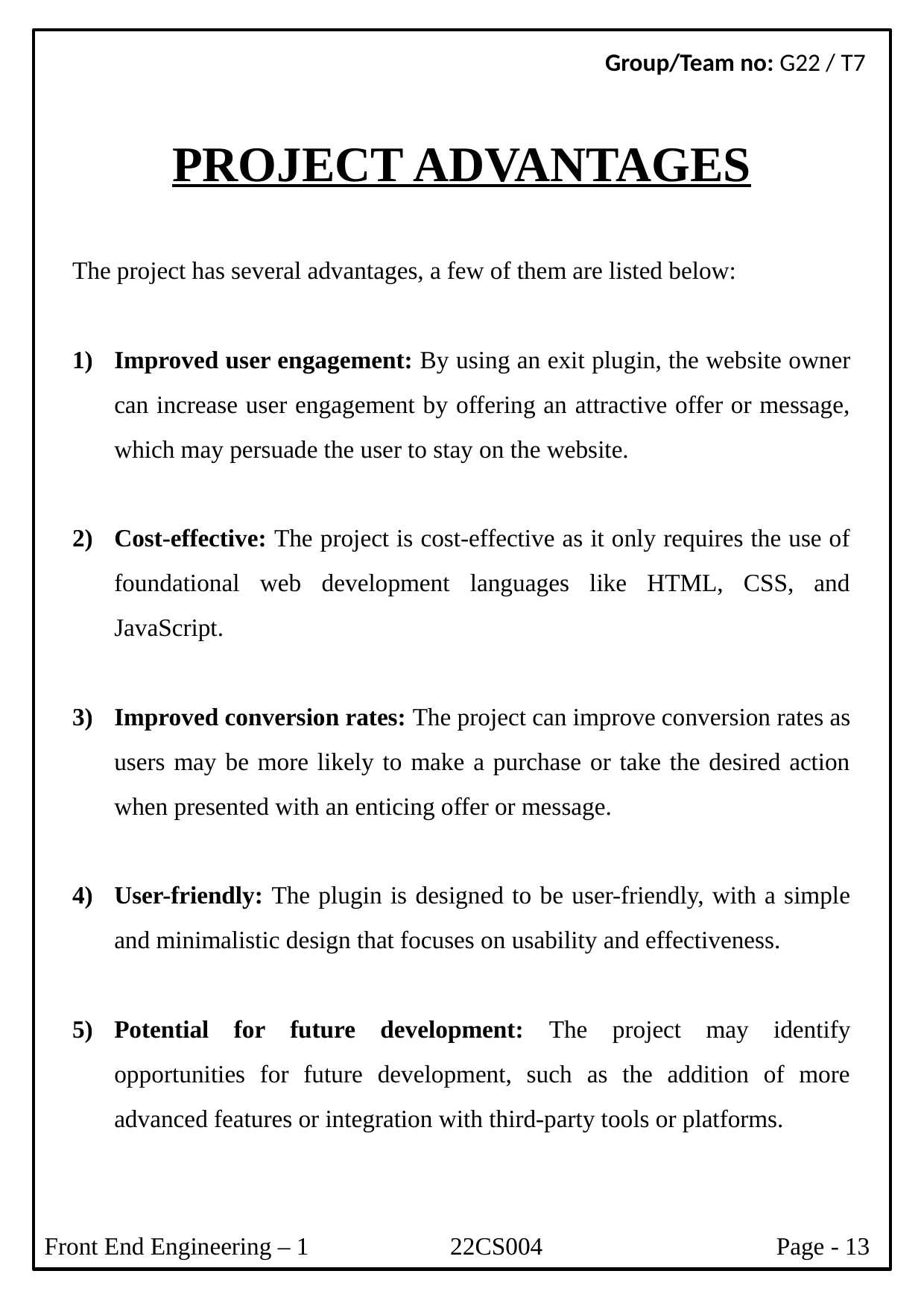

Group/Team no: G22 / T7
PROJECT ADVANTAGES
The project has several advantages, a few of them are listed below:

Improved user engagement: By using an exit plugin, the website owner can increase user engagement by offering an attractive offer or message, which may persuade the user to stay on the website.

Cost-effective: The project is cost-effective as it only requires the use of foundational web development languages like HTML, CSS, and JavaScript.

Improved conversion rates: The project can improve conversion rates as users may be more likely to make a purchase or take the desired action when presented with an enticing offer or message.

User-friendly: The plugin is designed to be user-friendly, with a simple and minimalistic design that focuses on usability and effectiveness.

Potential for future development: The project may identify opportunities for future development, such as the addition of more advanced features or integration with third-party tools or platforms.

Front End Engineering – 1                       22CS004                                      Page - 13